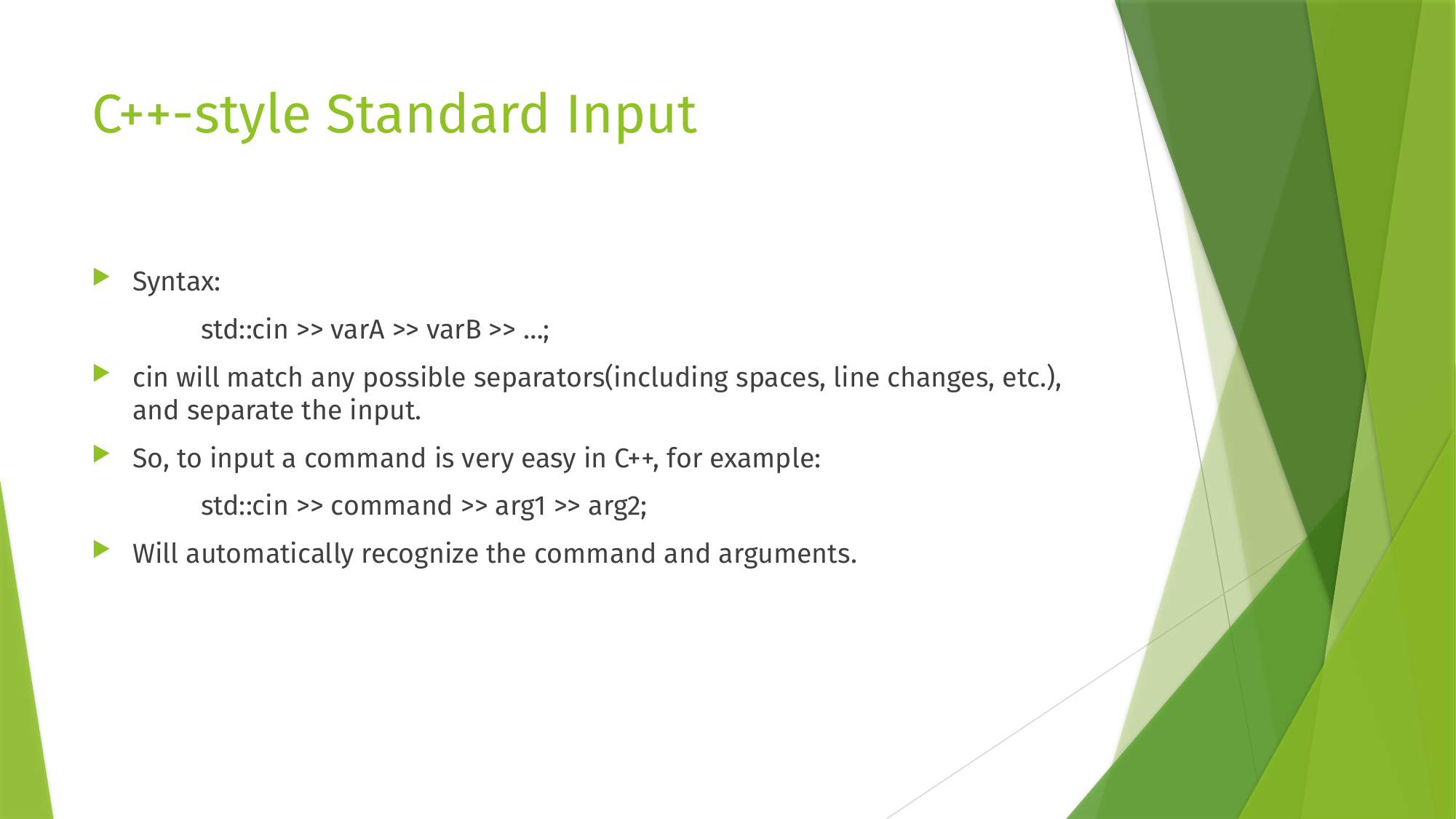

# C++-style Standard Input
Syntax:
	std::cin >> varA >> varB >> …;
cin will match any possible separators(including spaces, line changes, etc.), and separate the input.
So, to input a command is very easy in C++, for example:
	std::cin >> command >> arg1 >> arg2;
Will automatically recognize the command and arguments.